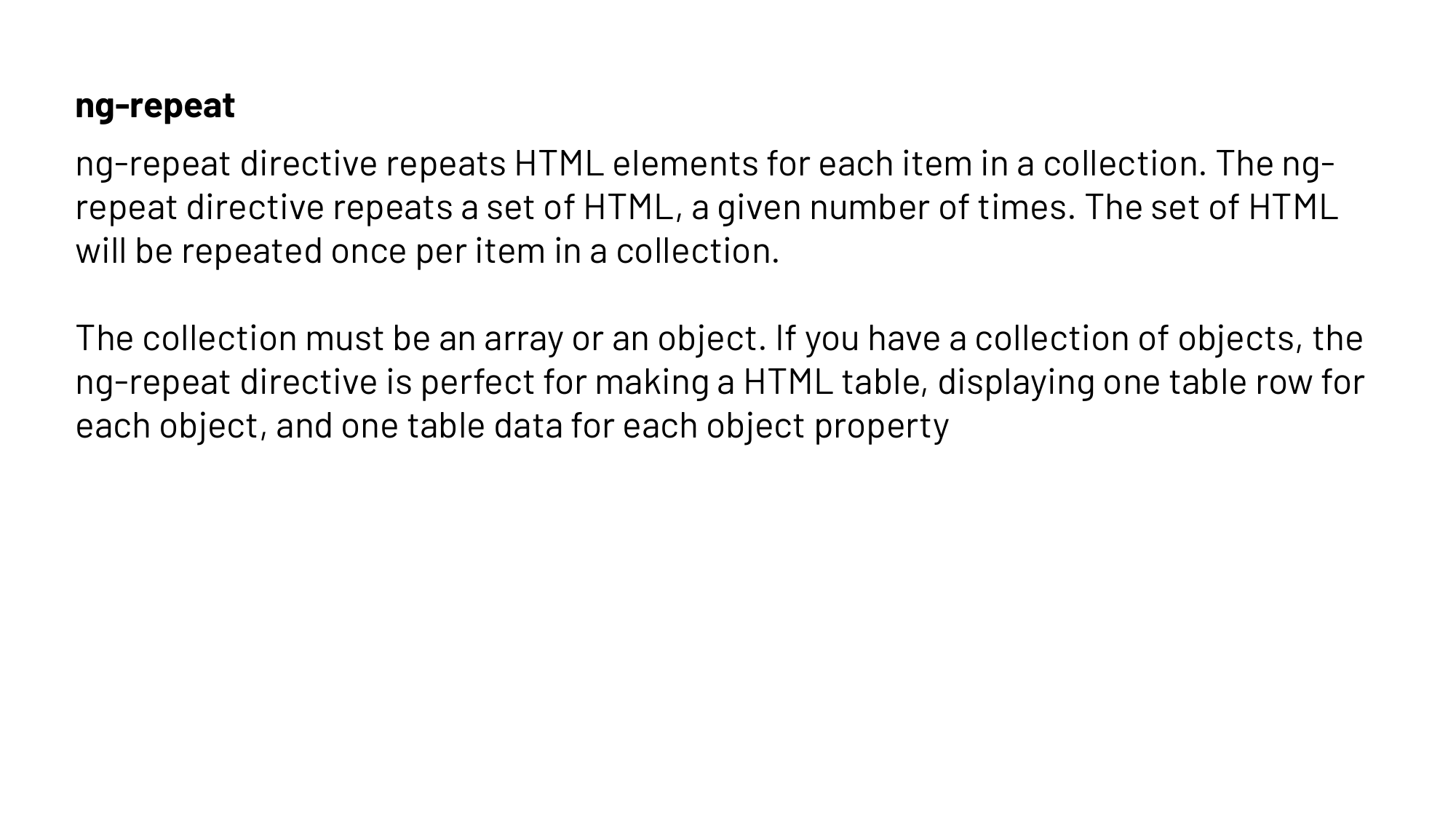

ng-repeat
ng-repeat directive repeats HTML elements for each item in a collection. The ng-repeat directive repeats a set of HTML, a given number of times. The set of HTML will be repeated once per item in a collection.

The collection must be an array or an object. If you have a collection of objects, the ng-repeat directive is perfect for making a HTML table, displaying one table row for each object, and one table data for each object property